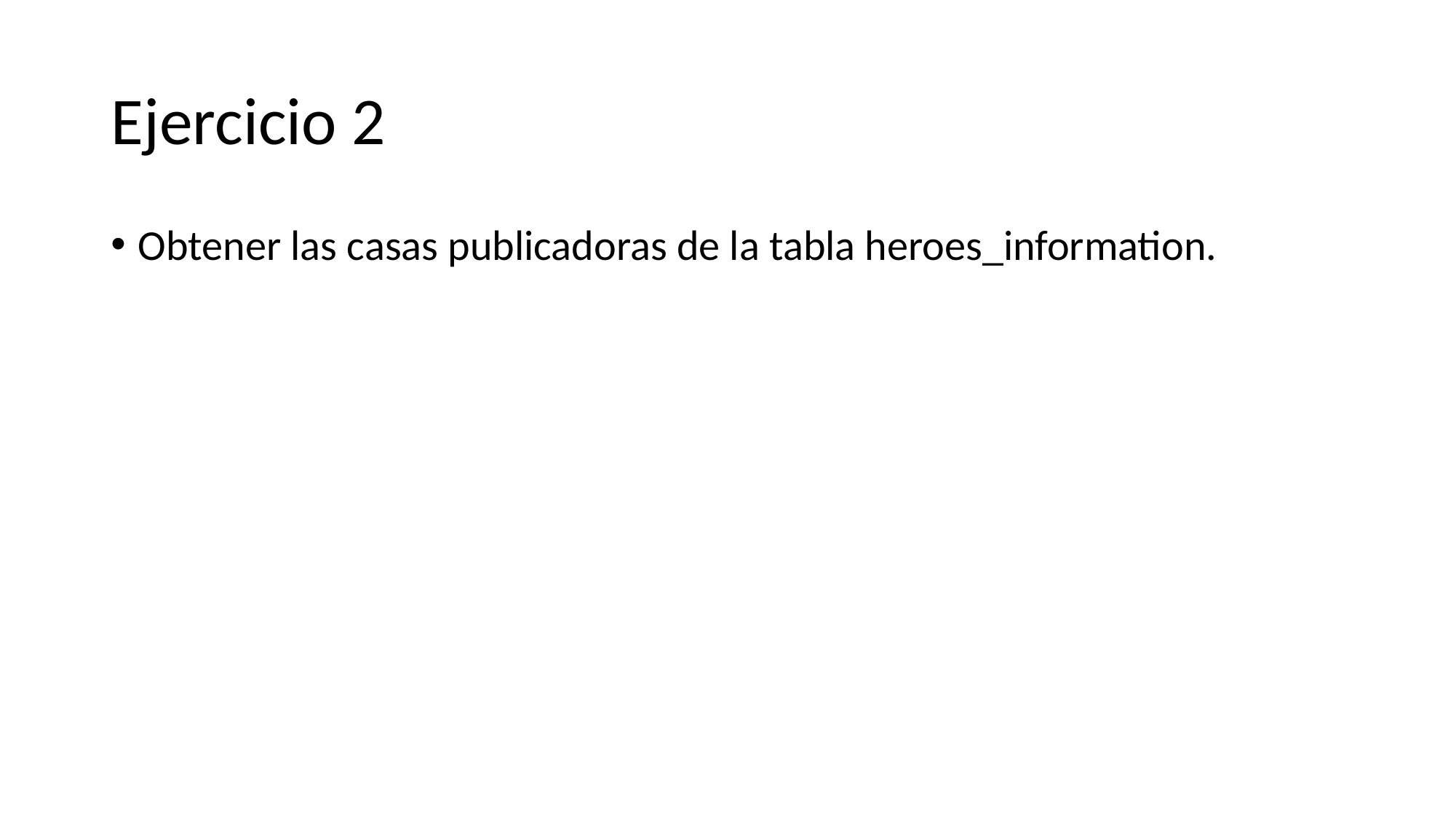

# Ejercicio 2
Obtener las casas publicadoras de la tabla heroes_information.